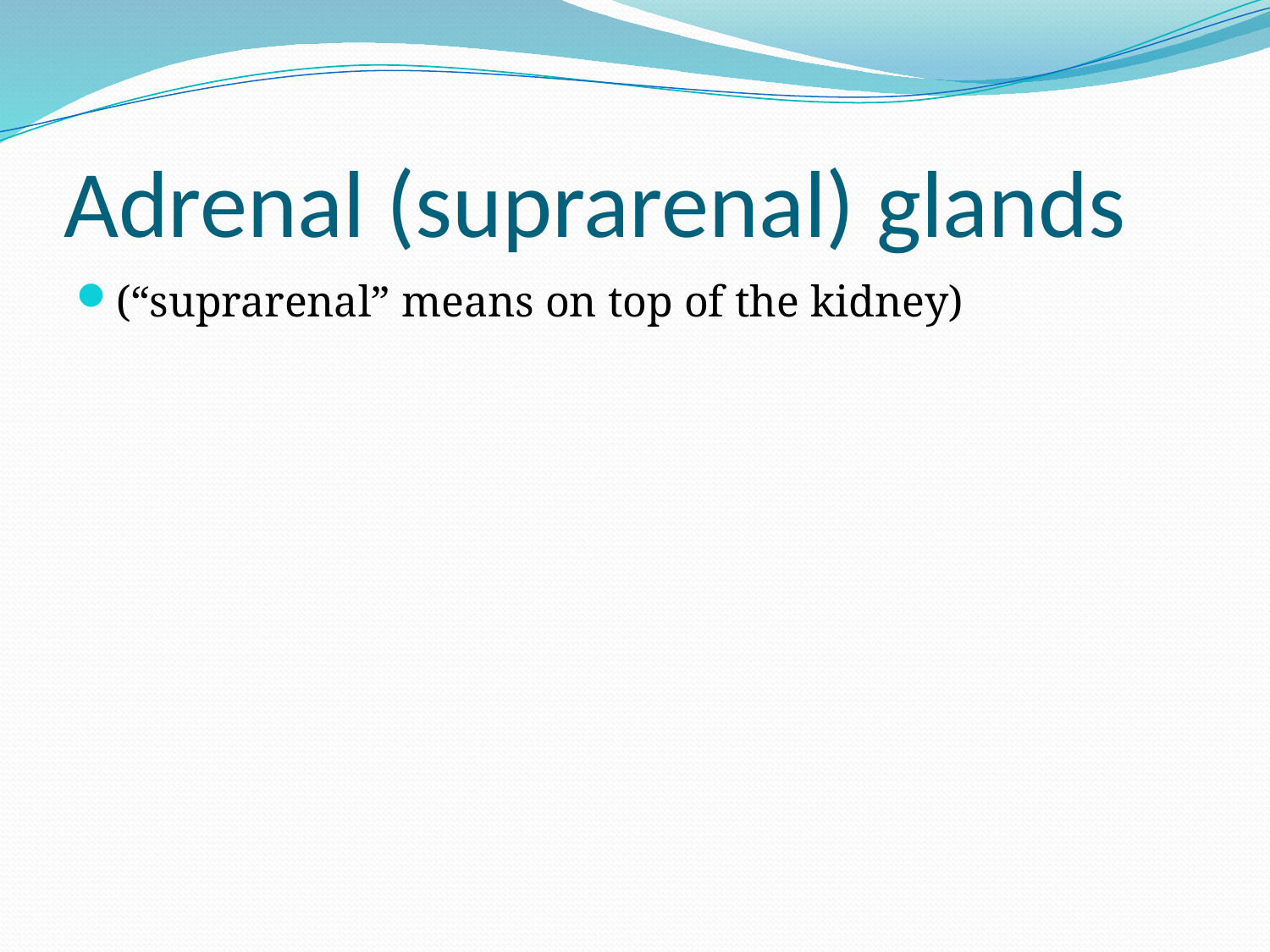

# Adrenal (suprarenal) glands
(“suprarenal” means on top of the kidney)